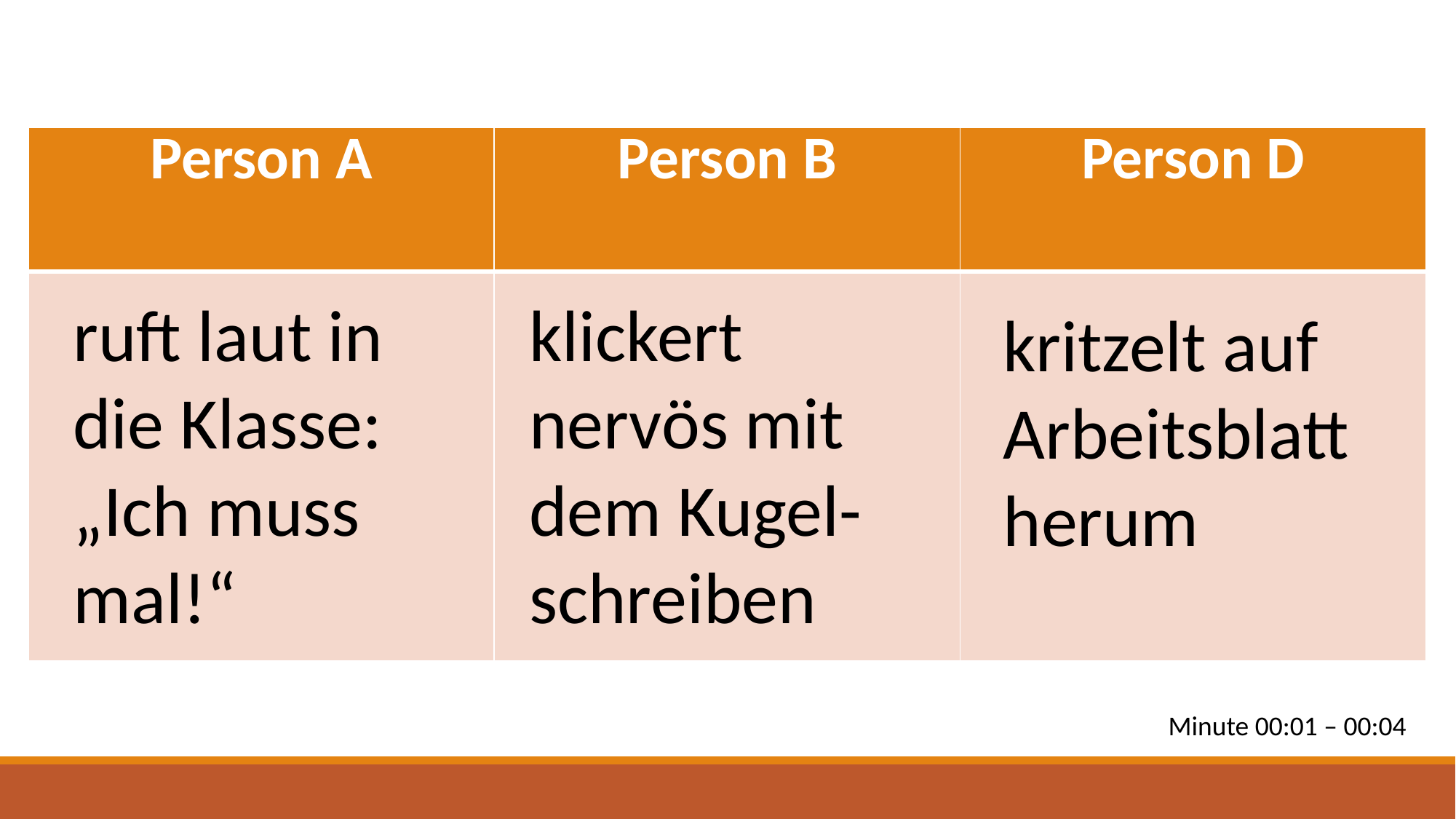

| Person A | Person B | Person D |
| --- | --- | --- |
|  |  |  |
ruft laut in die Klasse:
„Ich muss mal!“
klickert nervös mit dem Kugel-schreiben
kritzelt auf Arbeitsblatt herum
Minute 00:01 – 00:04